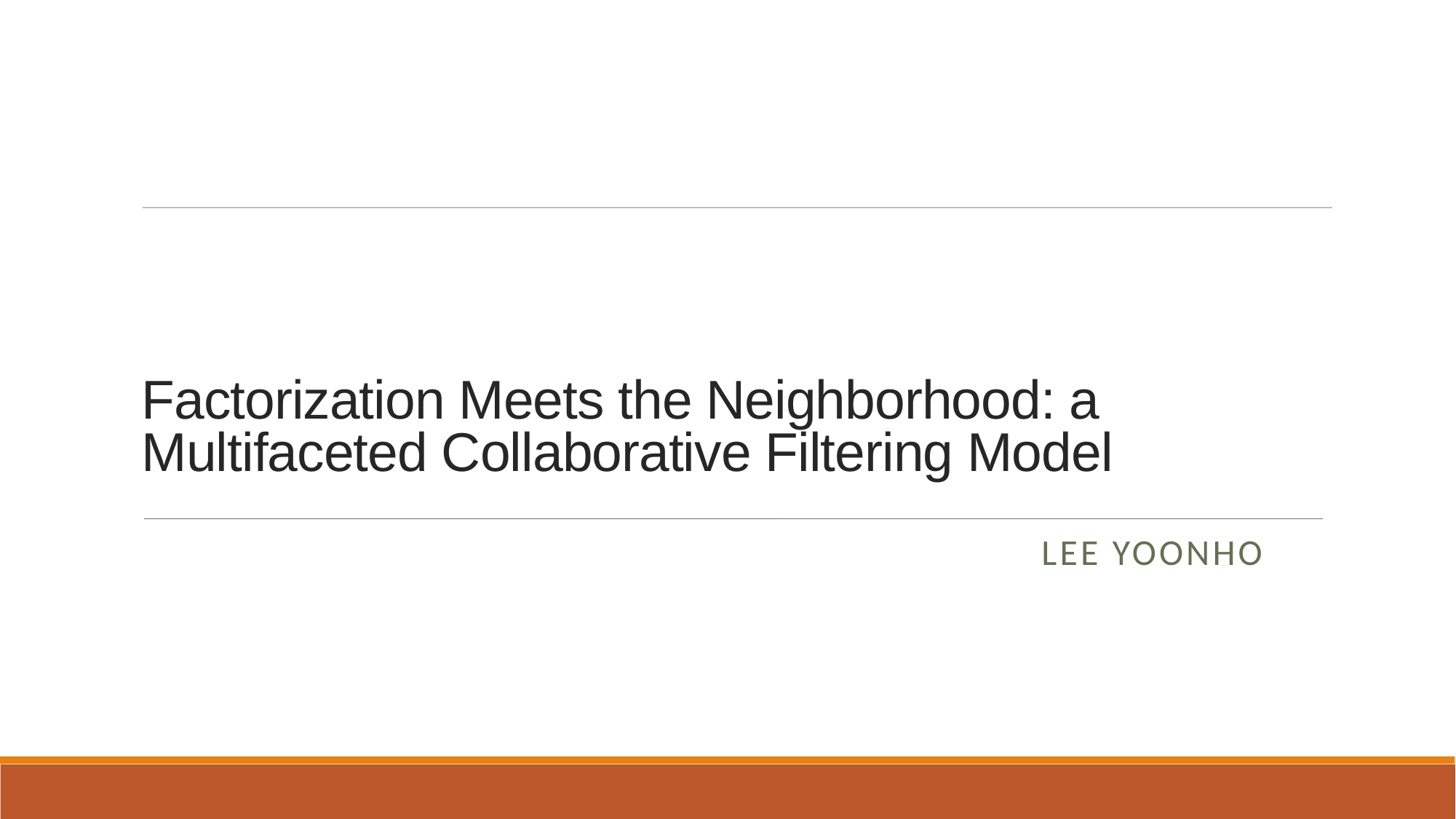

Factorization Meets the Neighborhood: a Multifaceted Collaborative Filtering Model
Lee Yoonho